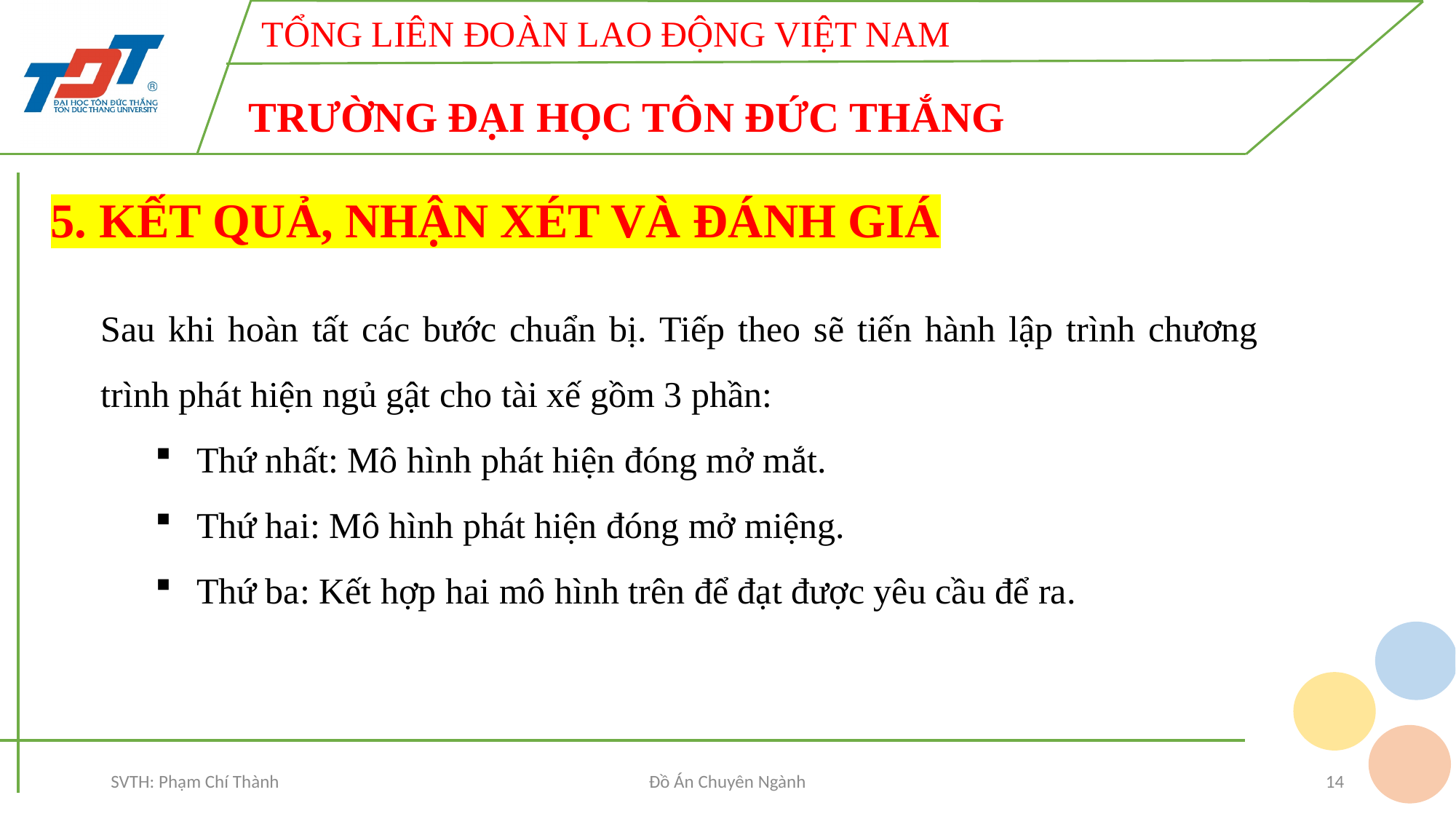

5. KẾT QUẢ, NHẬN XÉT VÀ ĐÁNH GIÁ
Sau khi hoàn tất các bước chuẩn bị. Tiếp theo sẽ tiến hành lập trình chương trình phát hiện ngủ gật cho tài xế gồm 3 phần:
Thứ nhất: Mô hình phát hiện đóng mở mắt.
Thứ hai: Mô hình phát hiện đóng mở miệng.
Thứ ba: Kết hợp hai mô hình trên để đạt được yêu cầu để ra.
SVTH: Phạm Chí Thành
Đồ Án Chuyên Ngành
14